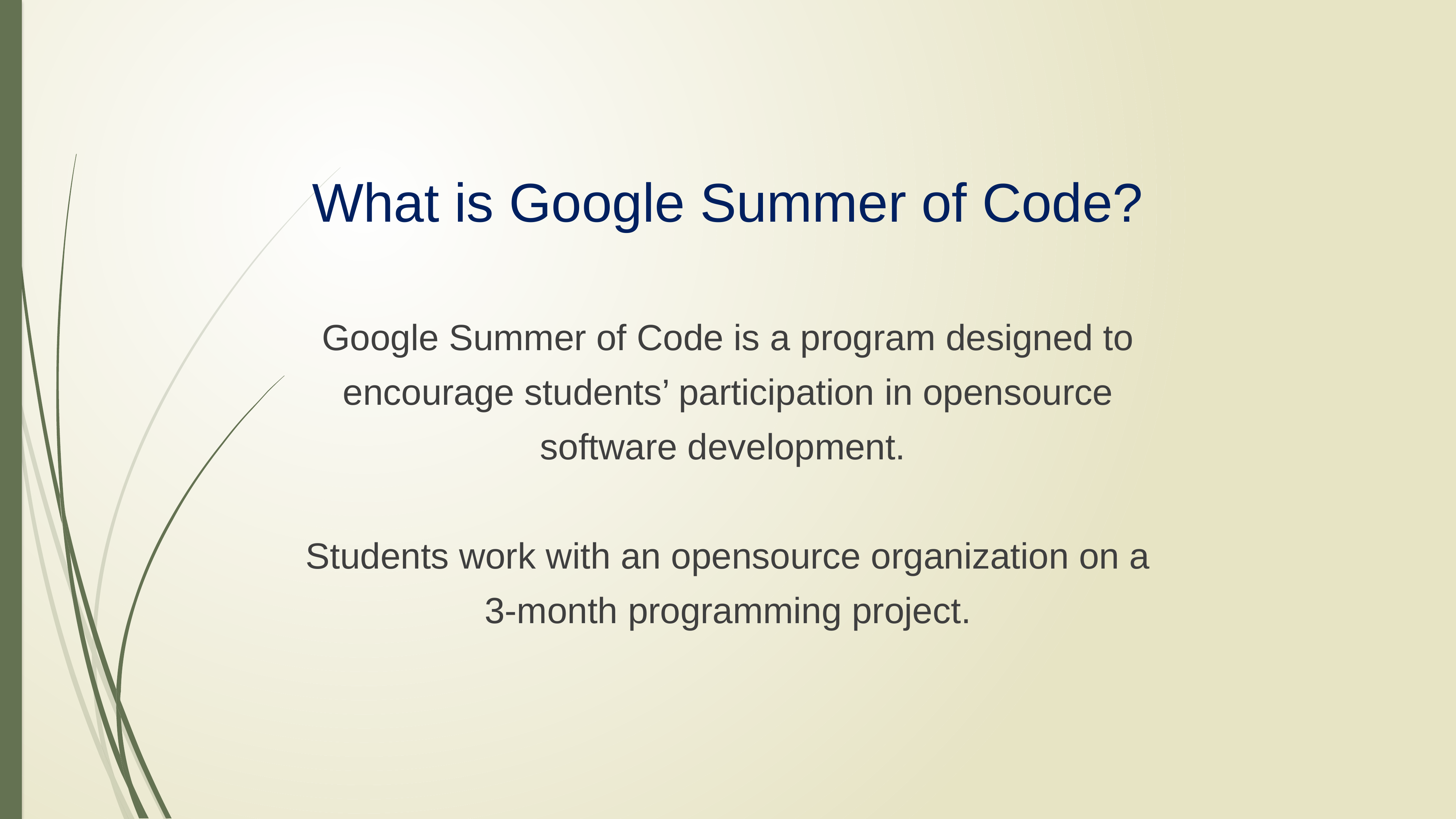

# What is Google Summer of Code?
Google Summer of Code is a program designed to encourage students’ participation in opensource software development.
Students work with an opensource organization on a 3-month programming project.